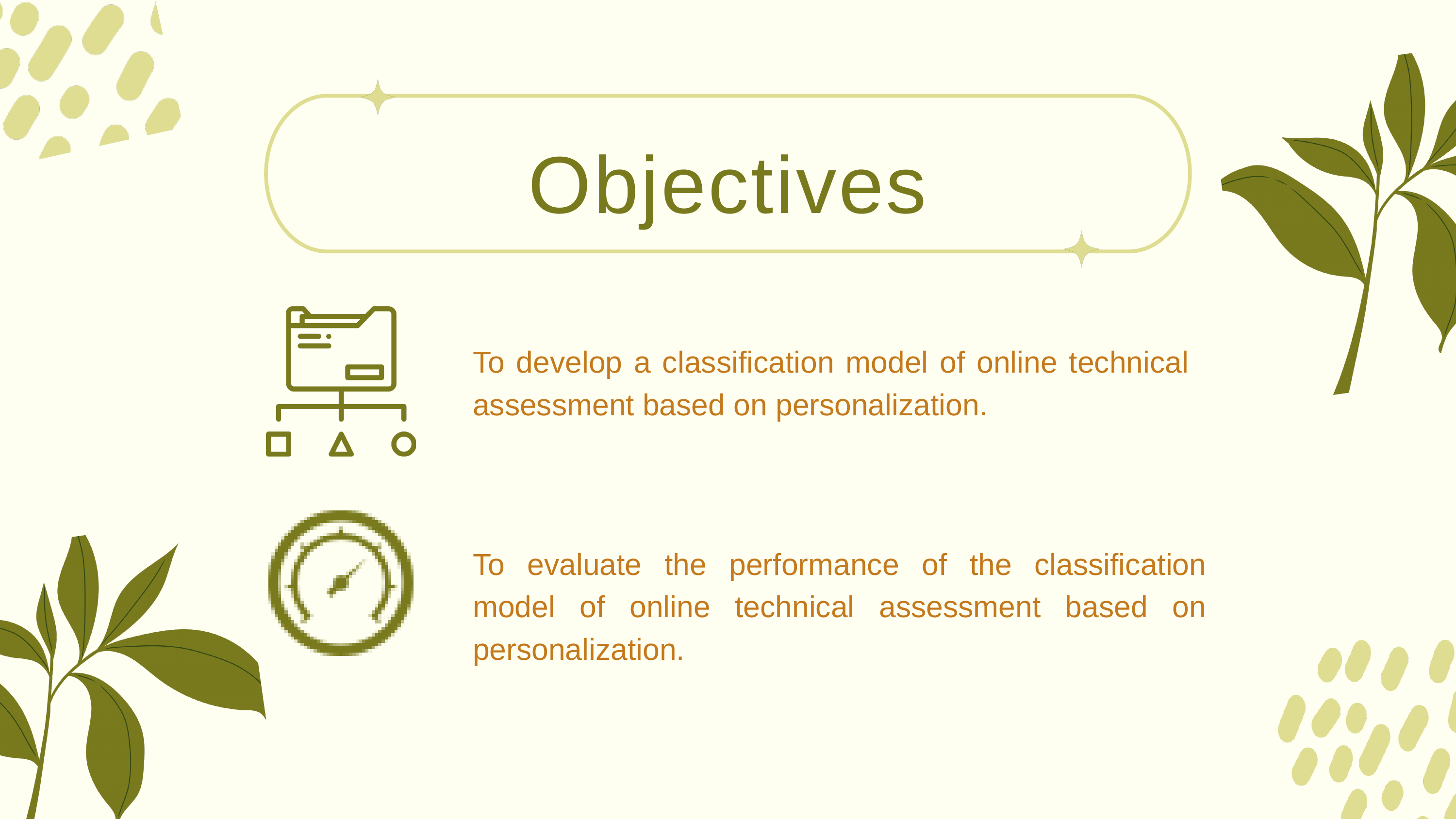

Objectives

To develop a classification model of online technical assessment based on personalization.

To evaluate the performance of the classification model of online technical assessment based on personalization.